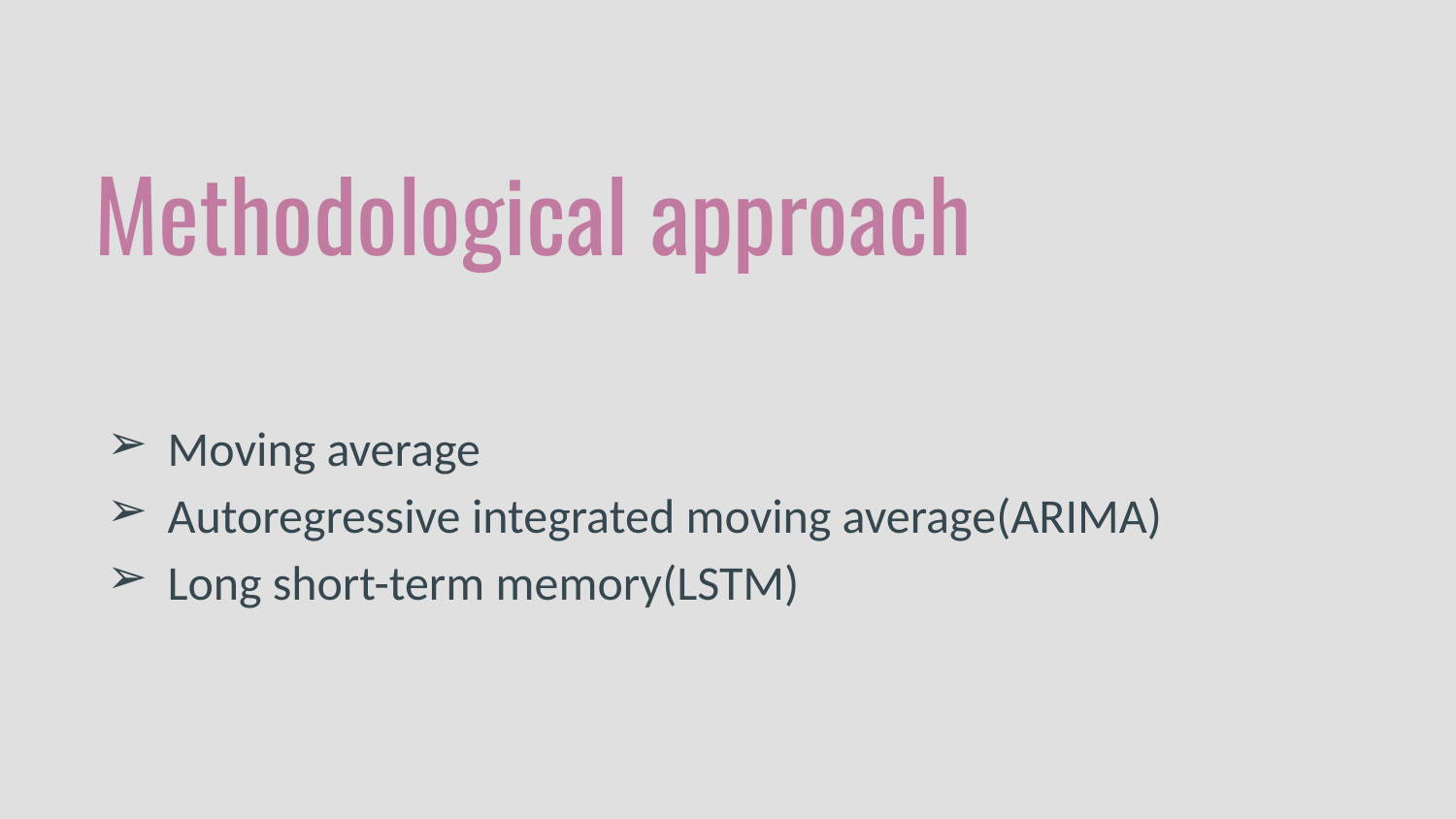

# Methodological approach

Moving average
Autoregressive integrated moving average(ARIMA)
Long short-term memory(LSTM)